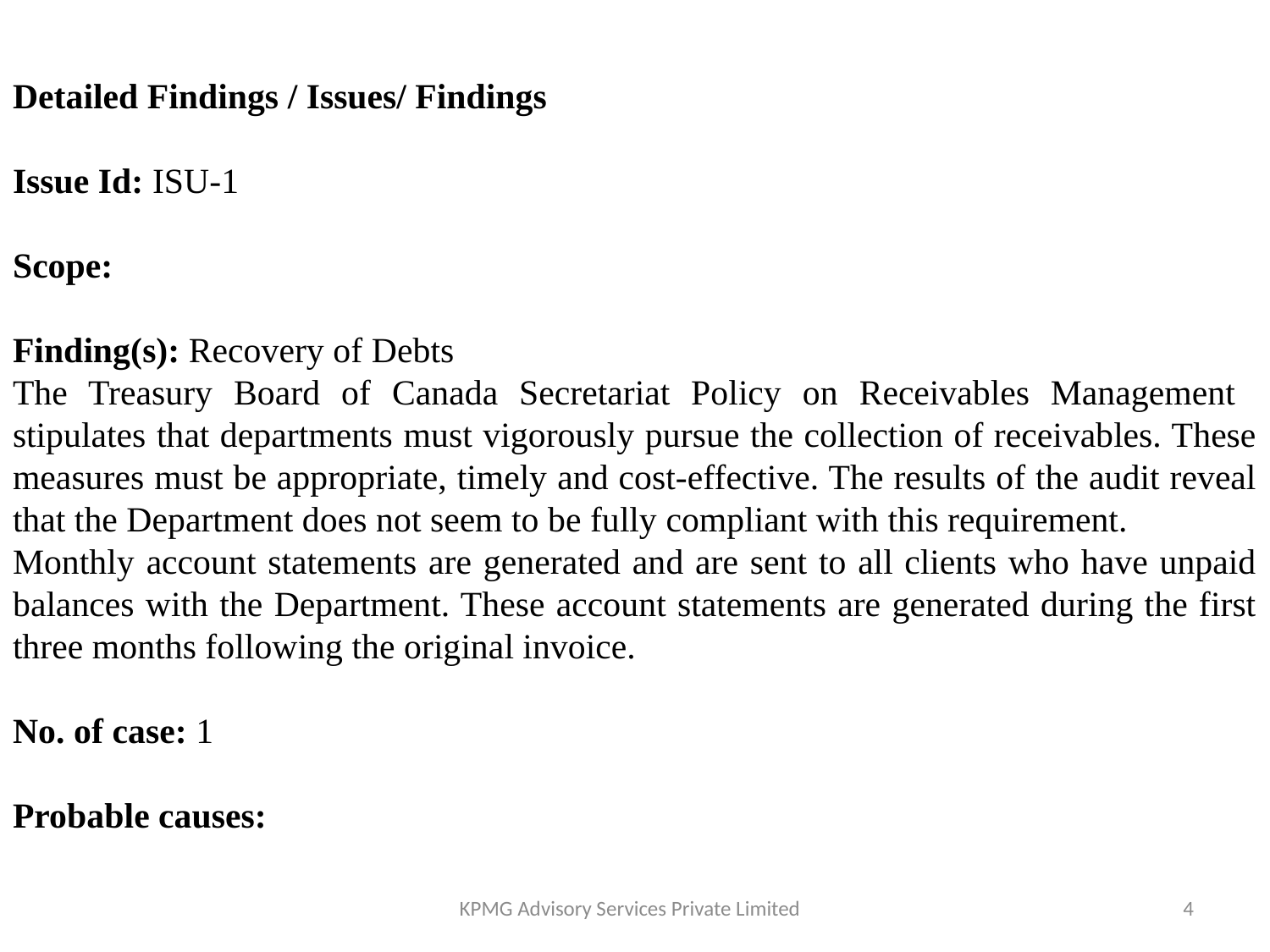

Detailed Findings / Issues/ Findings

Issue Id: ISU-1

Scope:

Finding(s): Recovery of Debts
The Treasury Board of Canada Secretariat Policy on Receivables Management  stipulates that departments must vigorously pursue the collection of receivables. These measures must be appropriate, timely and cost-effective. The results of the audit reveal that the Department does not seem to be fully compliant with this requirement.
Monthly account statements are generated and are sent to all clients who have unpaid balances with the Department. These account statements are generated during the first three months following the original invoice.

No. of case: 1

Probable causes:
KPMG Advisory Services Private Limited
4